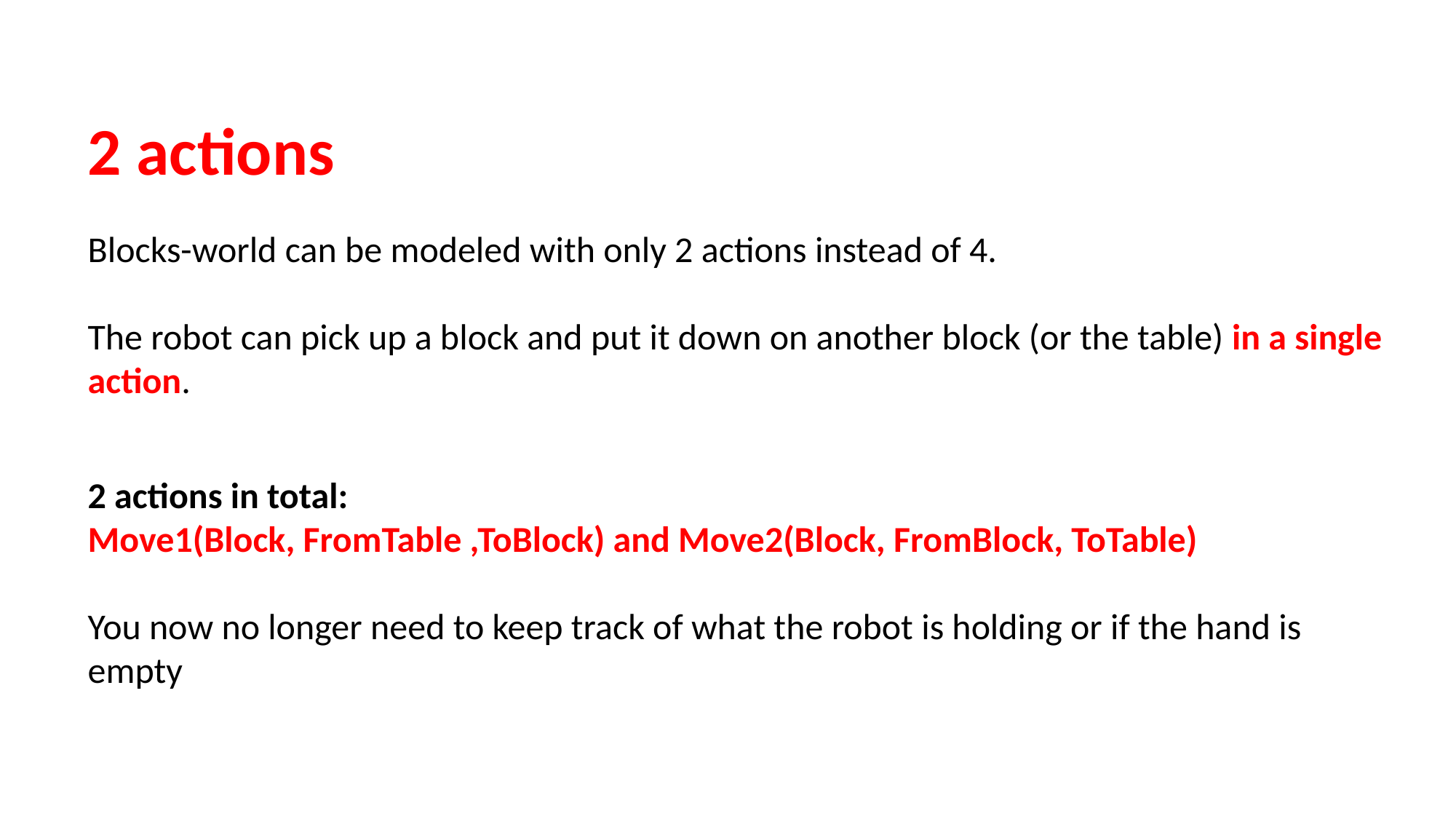

2 actions
Blocks-world can be modeled with only 2 actions instead of 4.

The robot can pick up a block and put it down on another block (or the table) in a single action.
2 actions in total:
Move1(Block, FromTable ,ToBlock) and Move2(Block, FromBlock, ToTable)

You now no longer need to keep track of what the robot is holding or if the hand is empty